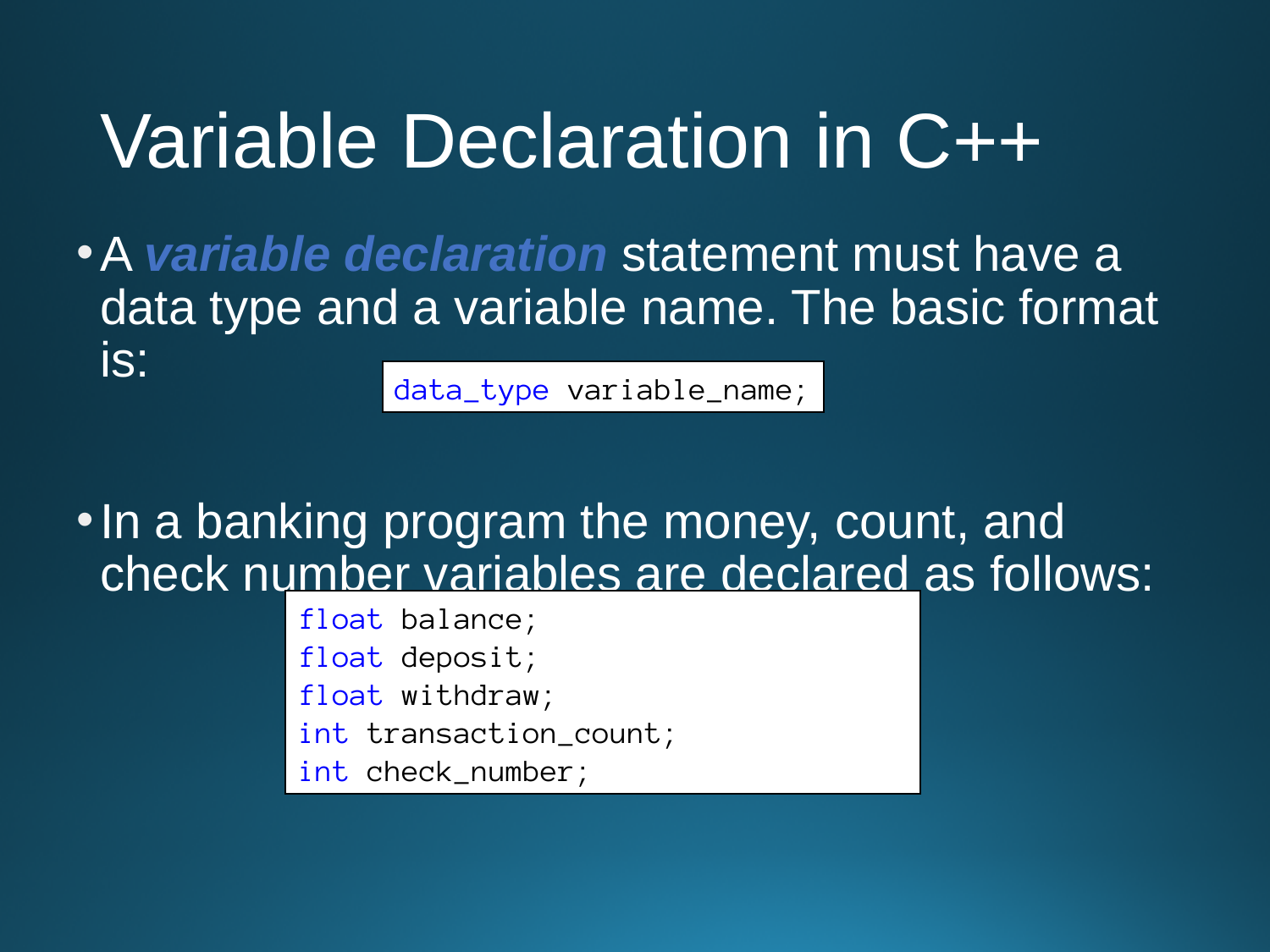

# Variable Declaration in C++
A variable declaration statement must have a data type and a variable name. The basic format is:

In a banking program the money, count, and check number variables are declared as follows:

data_type variable_name;
float balance;
float deposit;
float withdraw;
int transaction_count;
int check_number;